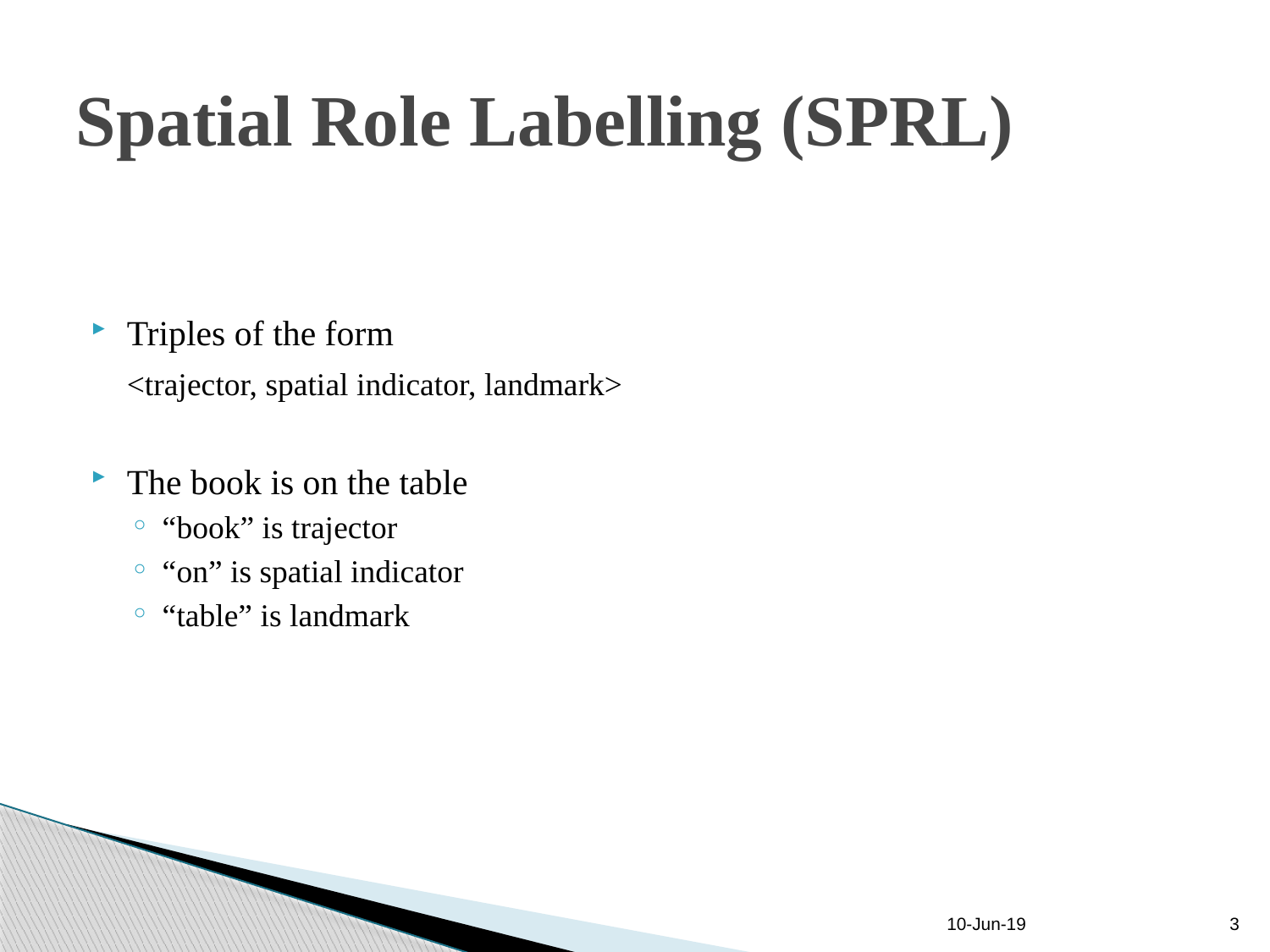

# Spatial Role Labelling (SPRL)

Triples of the form
	<trajector, spatial indicator, landmark>

The book is on the table
“book” is trajector
“on” is spatial indicator
“table” is landmark

10-Jun-19
3